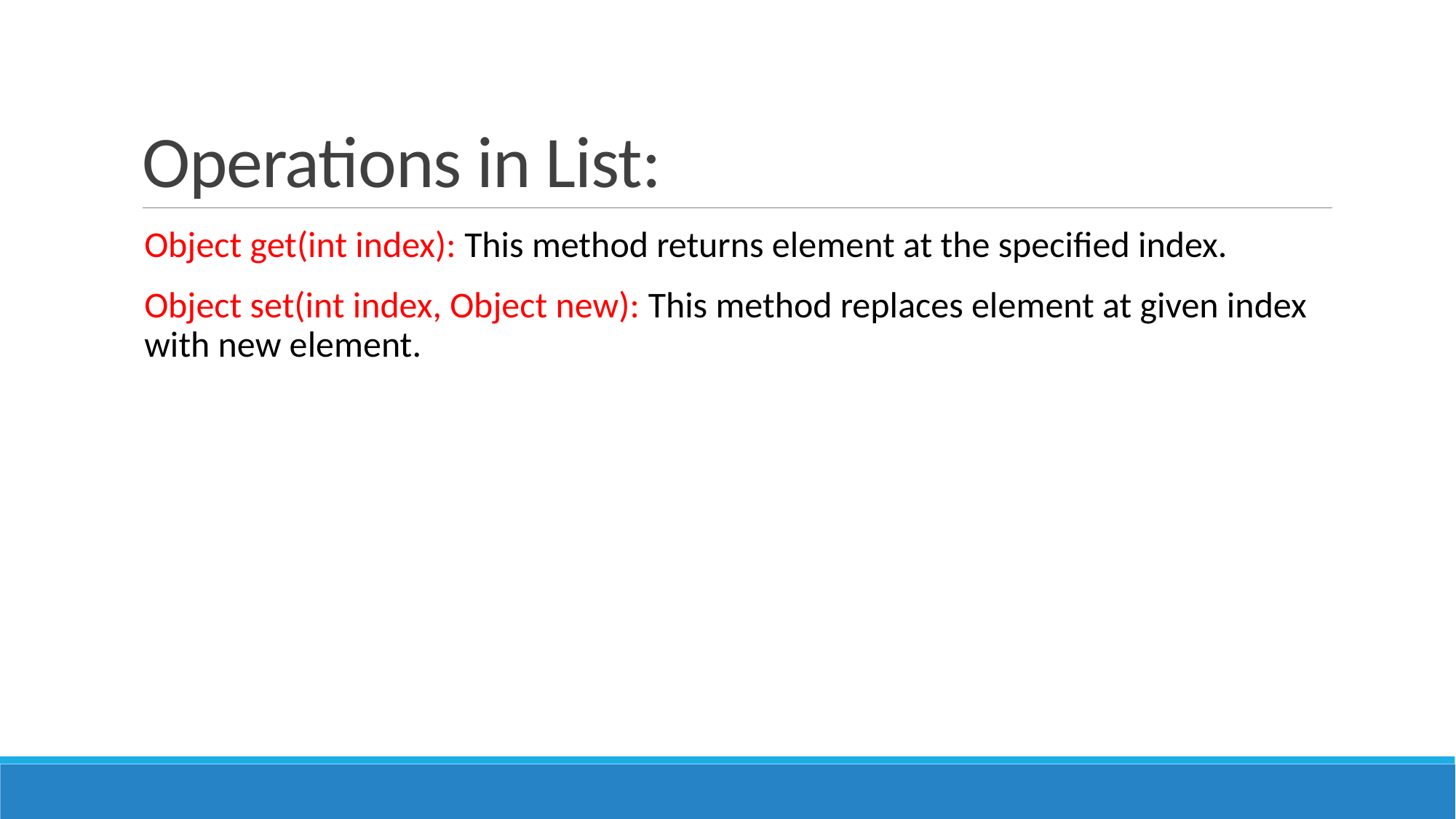

# Operations in List:
Object get(int index): This method returns element at the specified index.
Object set(int index, Object new): This method replaces element at given index with new element.